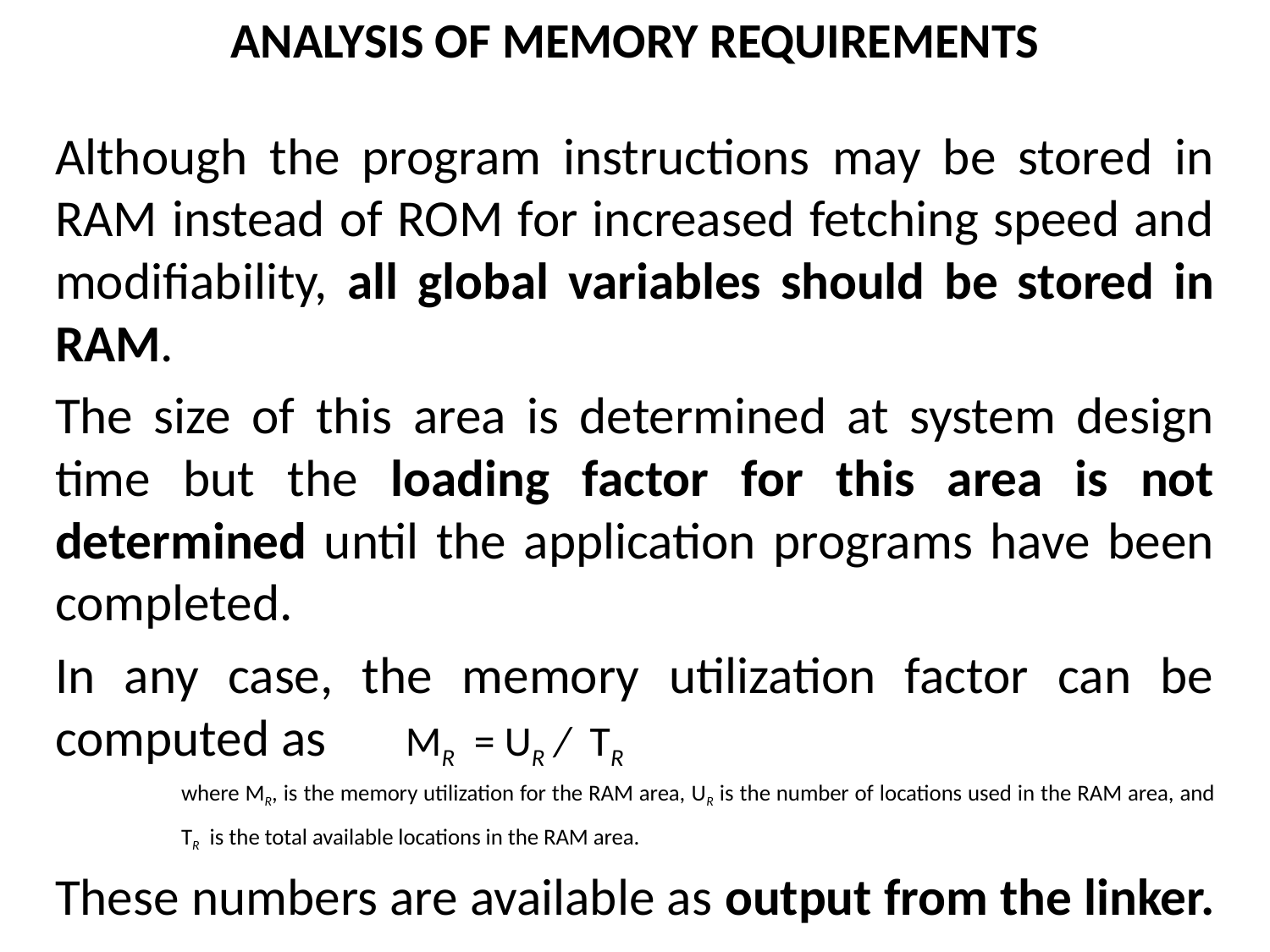

# ANALYSIS OF MEMORY REQUIREMENTS
Although the program instructions may be stored in RAM instead of ROM for increased fetching speed and modifiability, all global variables should be stored in RAM.
The size of this area is determined at system design time but the loading factor for this area is not determined until the application programs have been completed.
In any case, the memory utilization factor can be computed as	MR  = UR /  TR
where MR, is the memory utilization for the RAM area, UR is the number of locations used in the RAM area, and TR  is the total available locations in the RAM area.
These numbers are available as output from the linker.